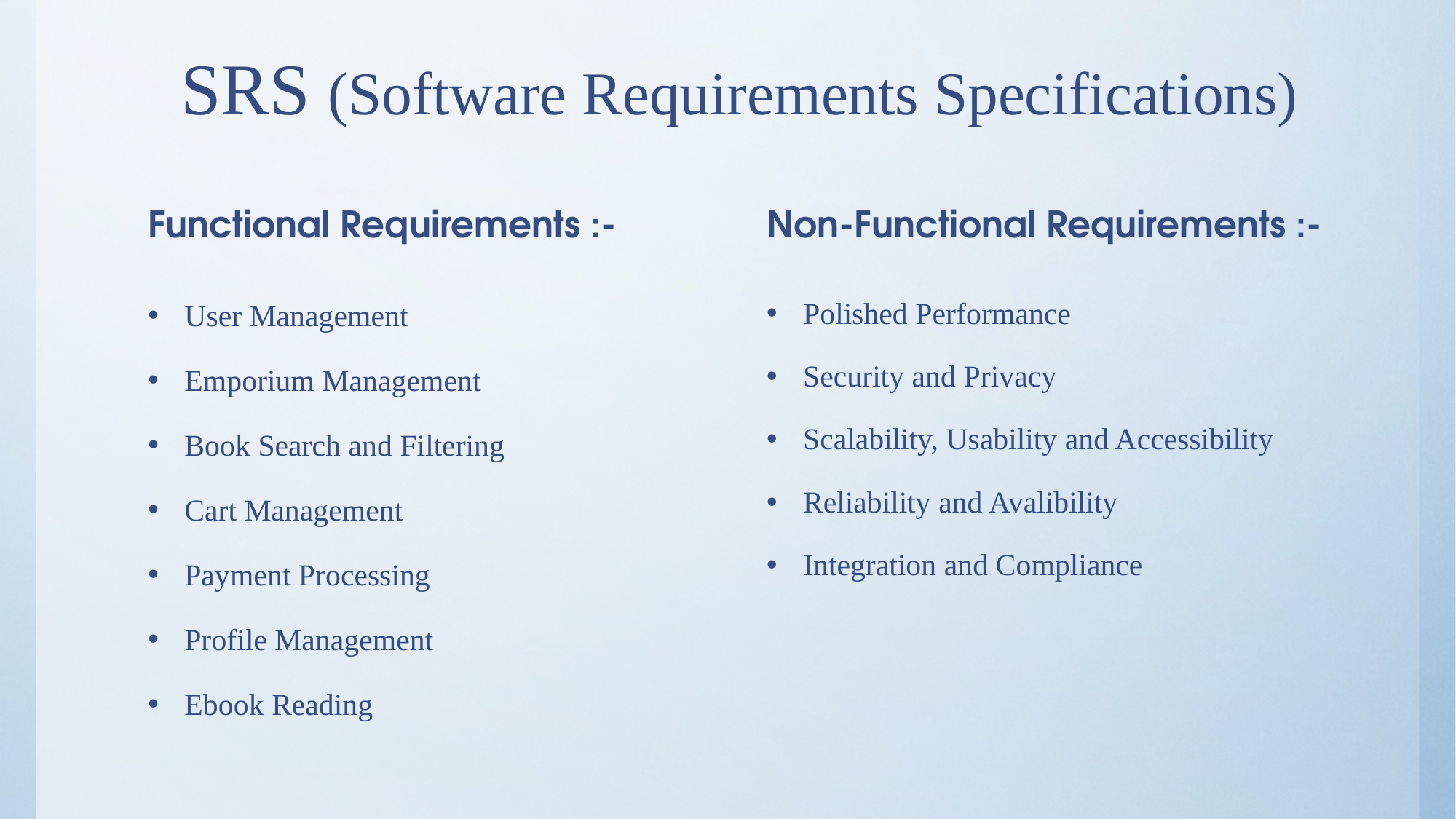

# SRS (Software Requirements Specifications)
Functional Requirements :-
Non-Functional Requirements :-
User Management
Emporium Management
Book Search and Filtering
Cart Management
Payment Processing
Profile Management
Ebook Reading
Polished Performance
Security and Privacy
Scalability, Usability and Accessibility
Reliability and Avalibility
Integration and Compliance